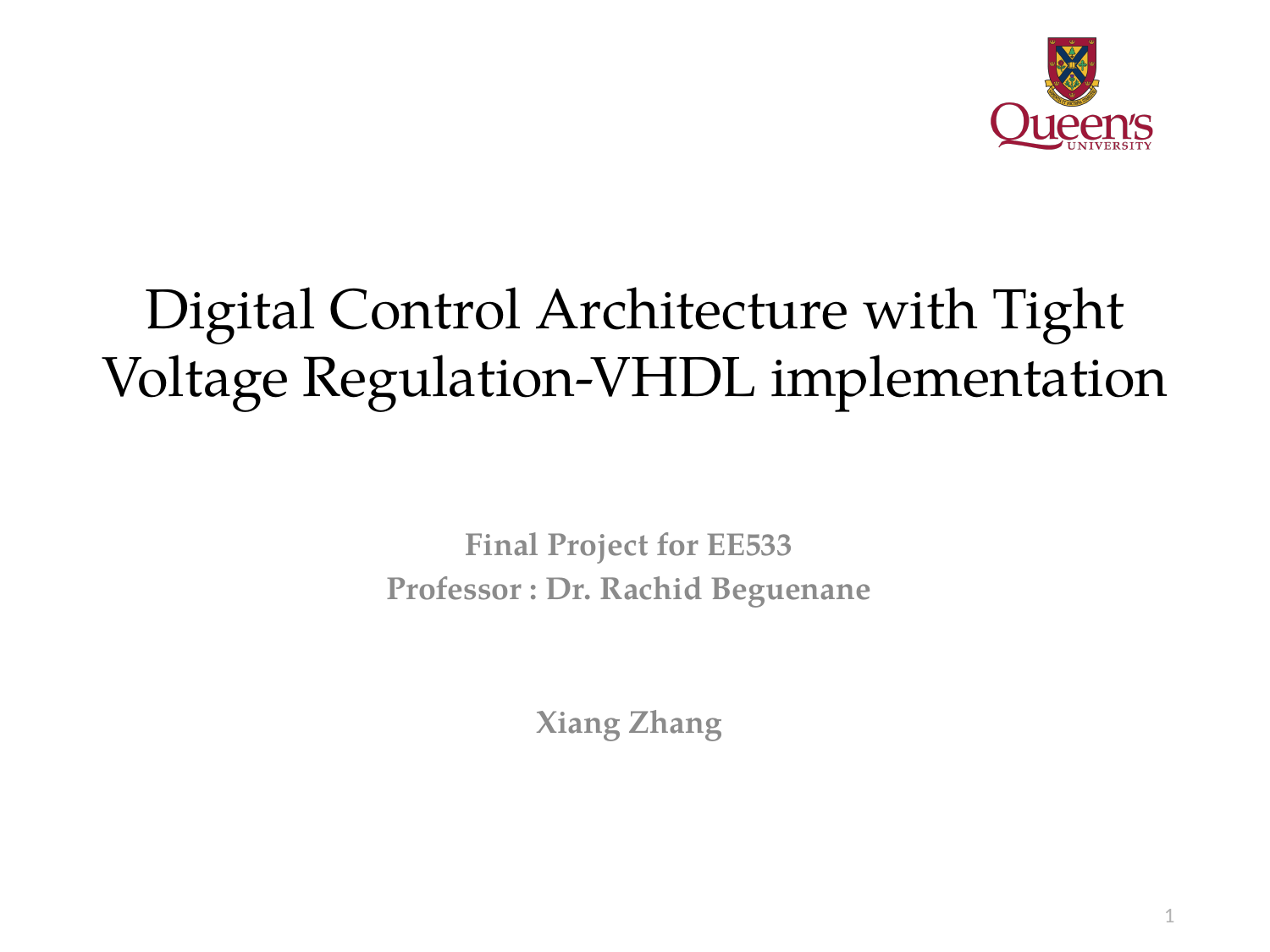

# Digital Control Architecture with Tight Voltage Regulation-VHDL implementation
Final Project for EE533
Professor : Dr. Rachid Beguenane

Xiang Zhang

1